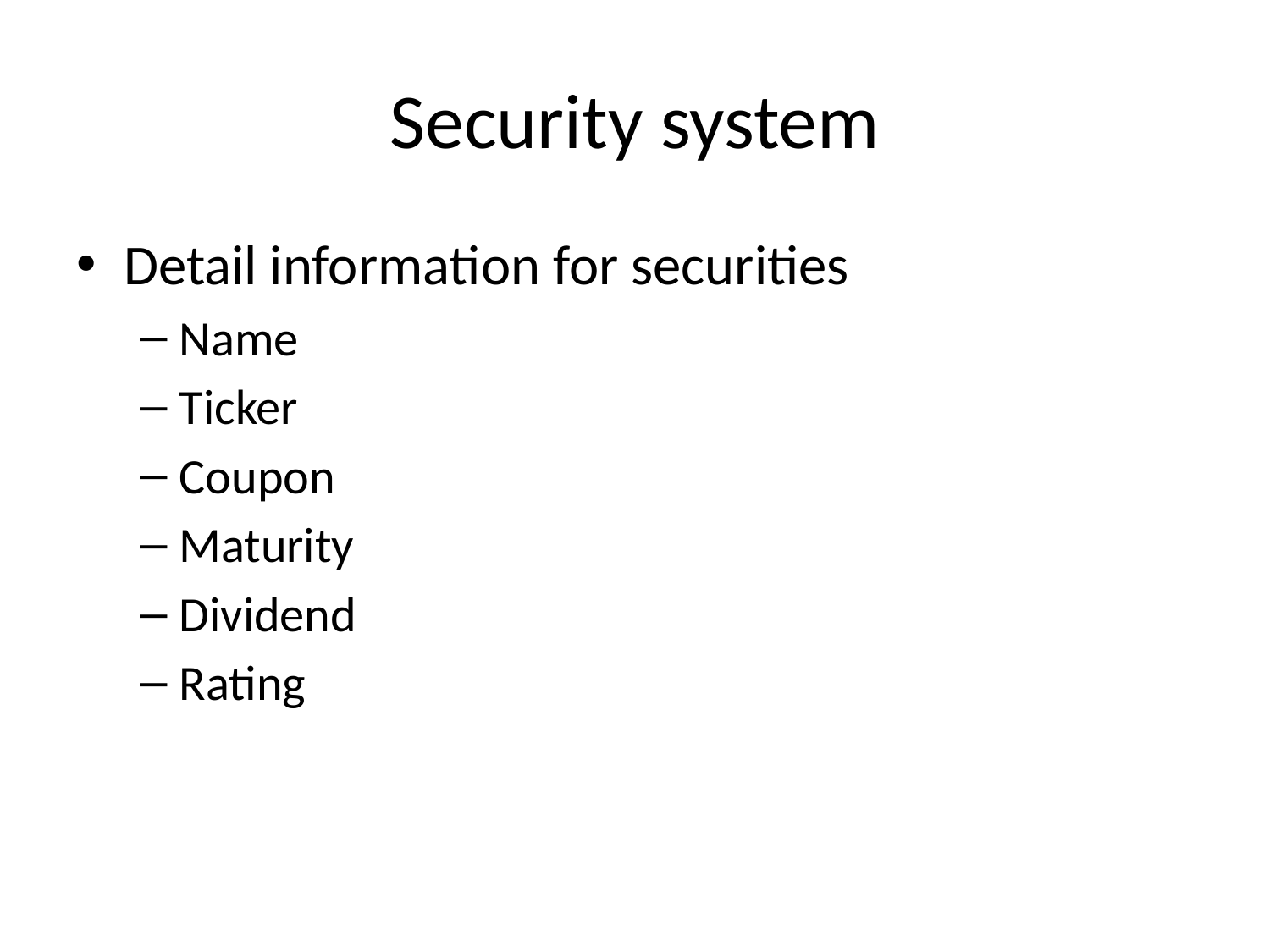

# Security system
Detail information for securities
Name
Ticker
Coupon
Maturity
Dividend
Rating